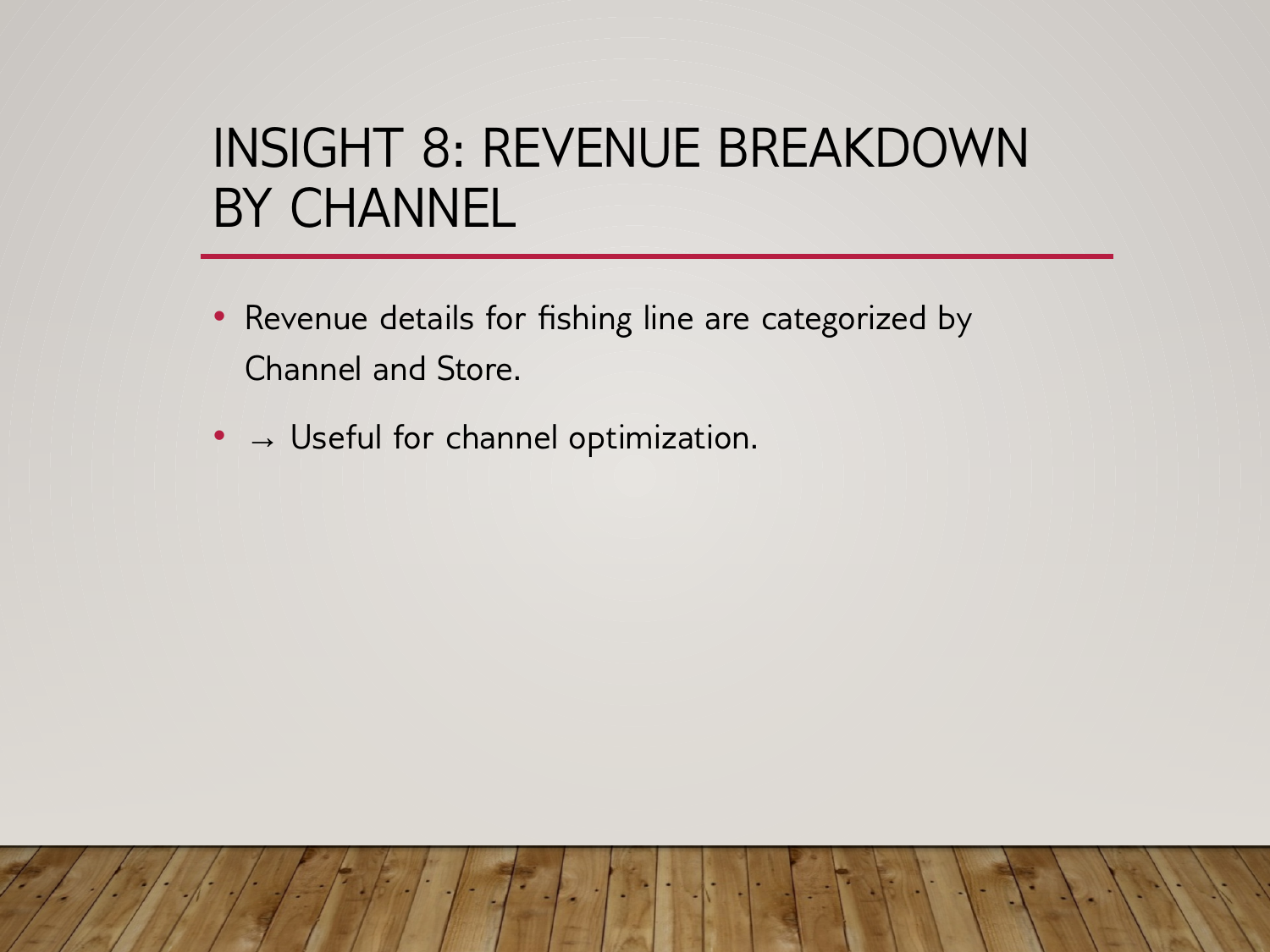

# Insight 8: Revenue Breakdown by Channel
Revenue details for fishing line are categorized by Channel and Store.
→ Useful for channel optimization.